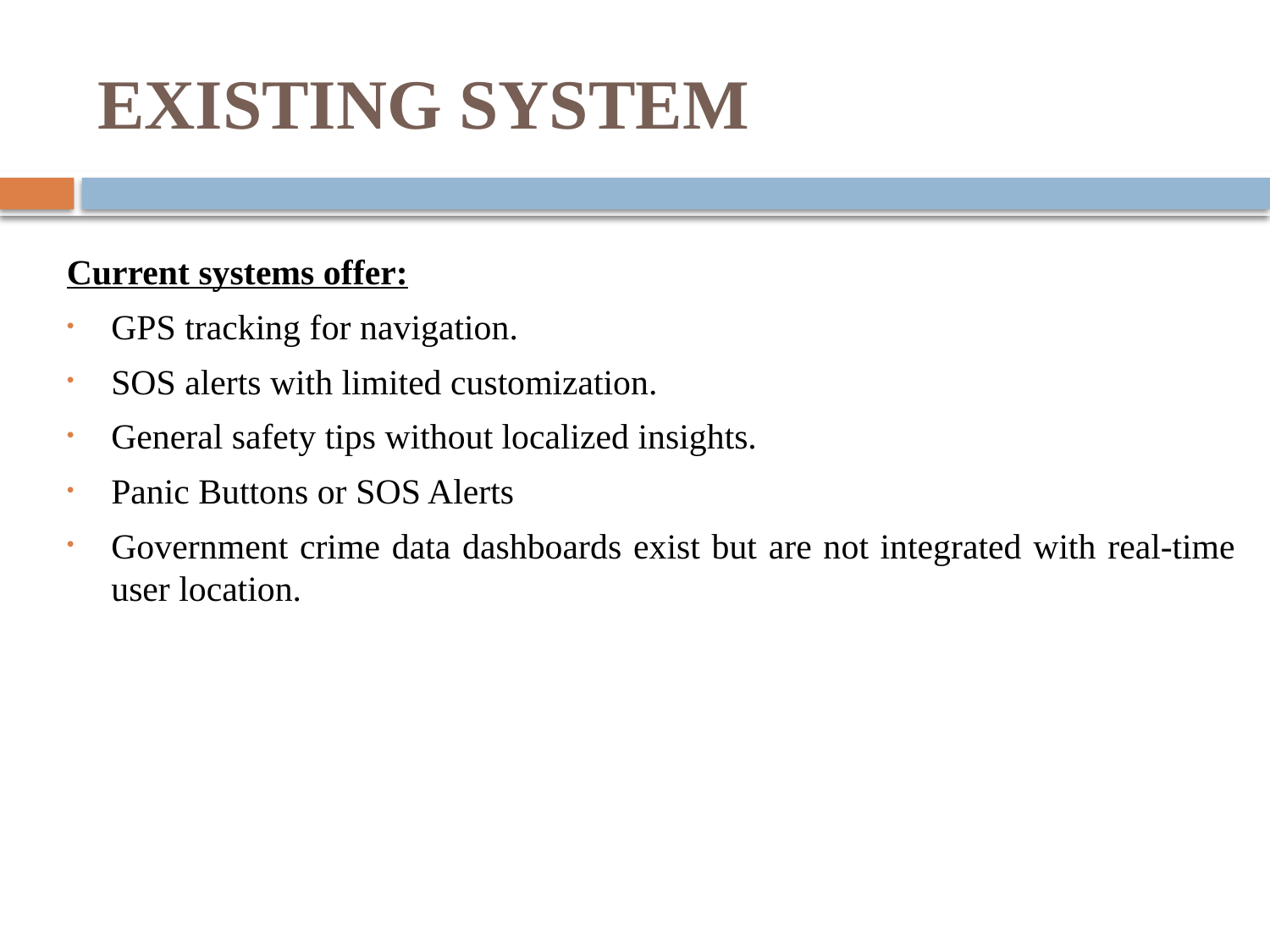

# EXISTING SYSTEM
6
Current systems offer:
GPS tracking for navigation.
SOS alerts with limited customization.
General safety tips without localized insights.
Panic Buttons or SOS Alerts
Government crime data dashboards exist but are not integrated with real-time user location.